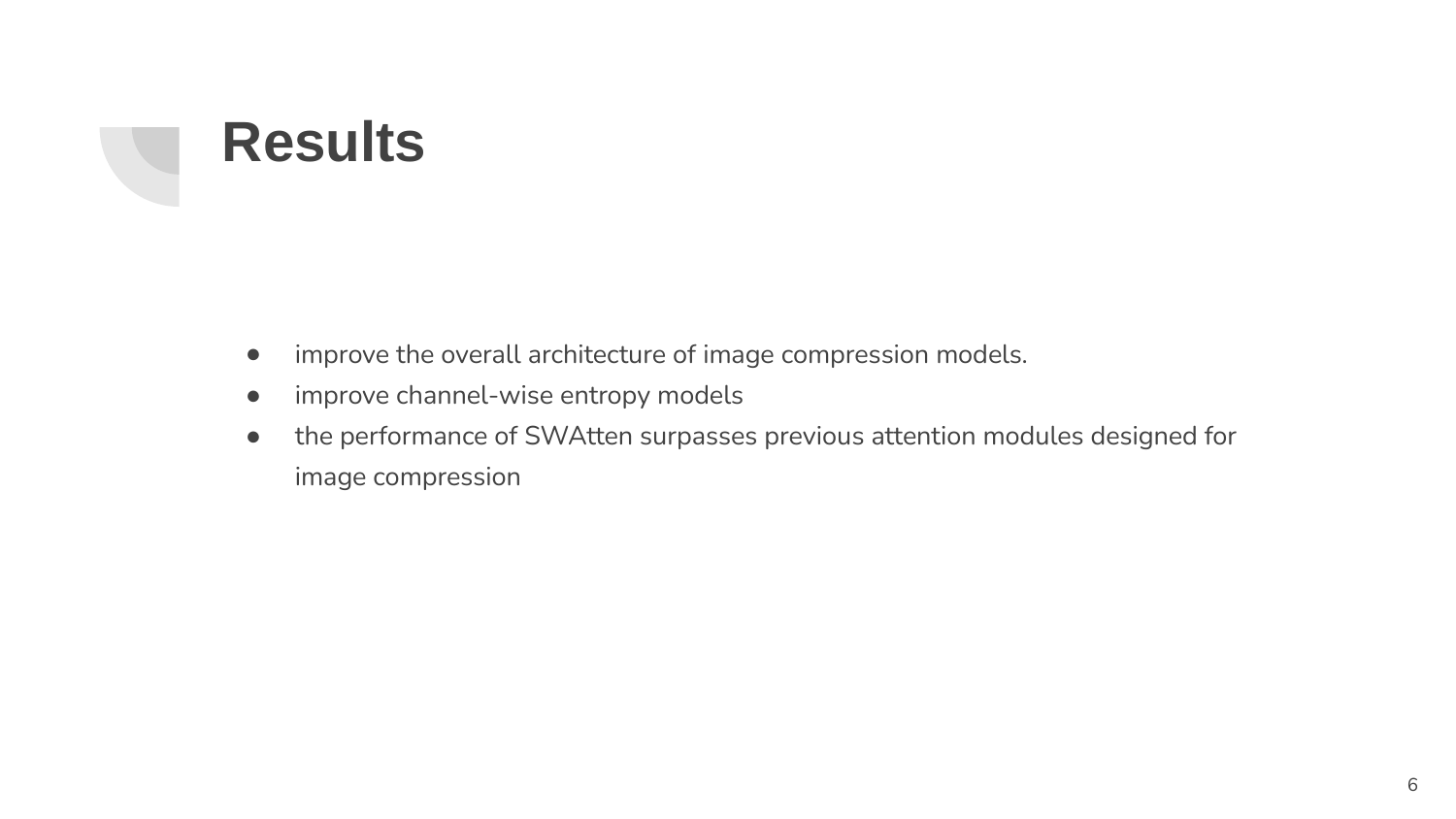

# Results
improve the overall architecture of image compression models.
improve channel-wise entropy models
the performance of SWAtten surpasses previous attention modules designed for image compression

6